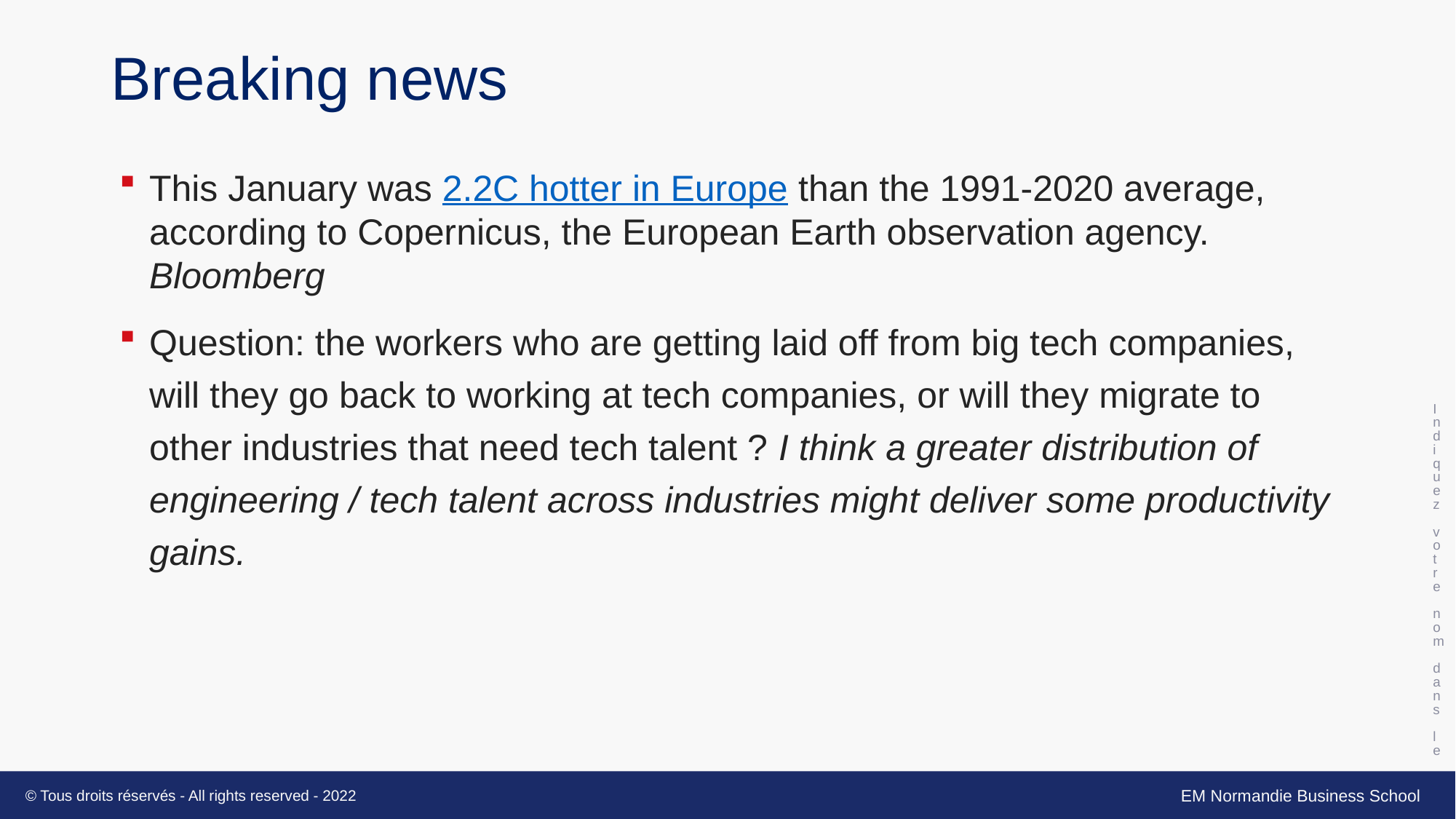

# Breaking news
Indiquez votre nom dans le pied de page
This January was 2.2C hotter in Europe than the 1991-2020 average, according to Copernicus, the European Earth observation agency. Bloomberg
Question: the workers who are getting laid off from big tech companies,  will they go back to working at tech companies, or will they migrate to other industries that need tech talent ? I think a greater distribution of engineering / tech talent across industries might deliver some productivity gains.